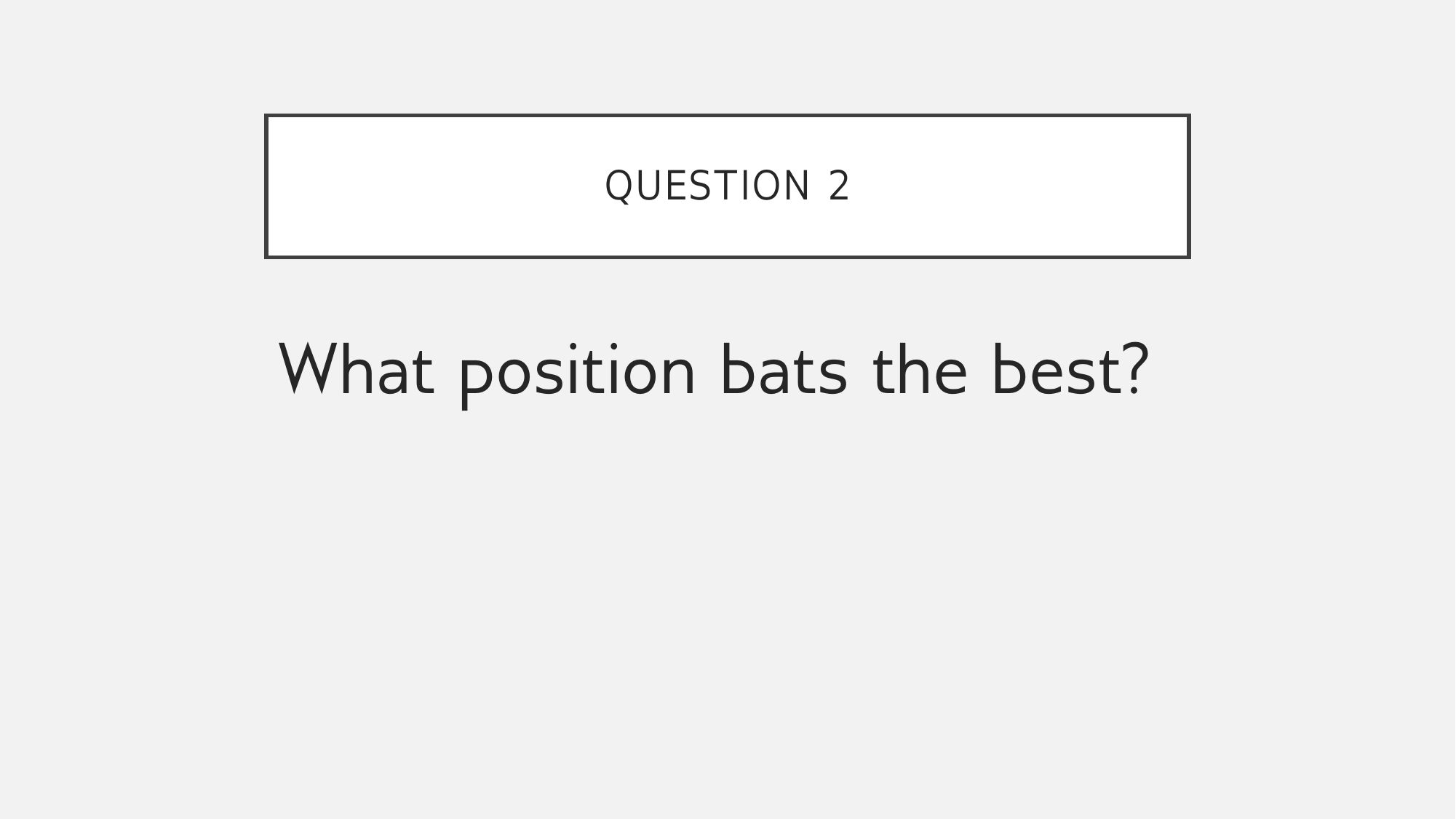

# Question 2
What position bats the best?